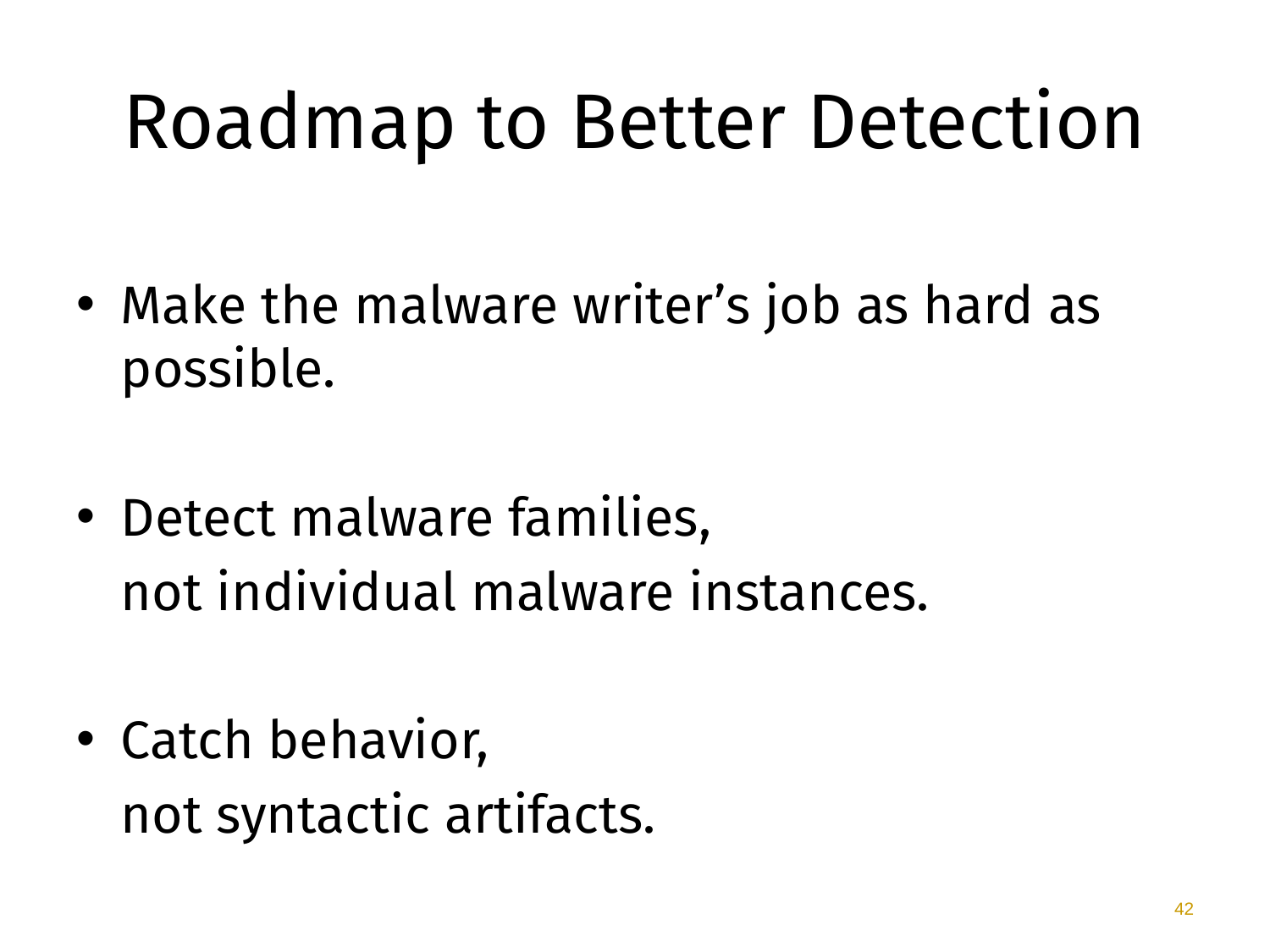

42
# Roadmap to Better Detection

Make the malware writer’s job as hard as possible.

Detect malware families,
	not individual malware instances.

Catch behavior,
	not syntactic artifacts.